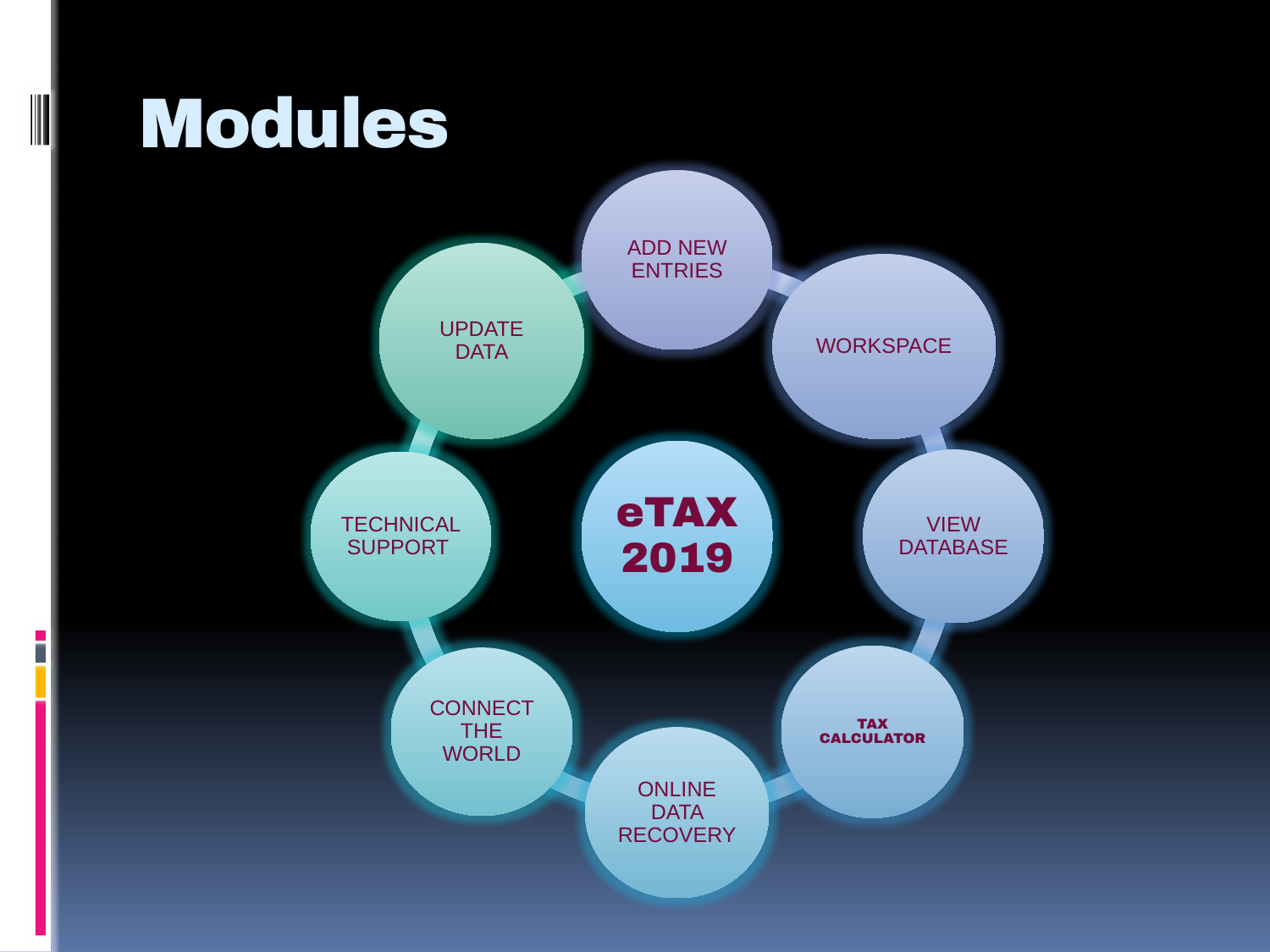

# Modules
eTAX 2019
ADD NEW ENTRIES
WORKSPACE
VIEW DATABASE
TAX CALCULATOR
ONLINE DATA RECOVERY
CONNECT THE WORLD
TECHNICAL SUPPORT
UPDATE DATA